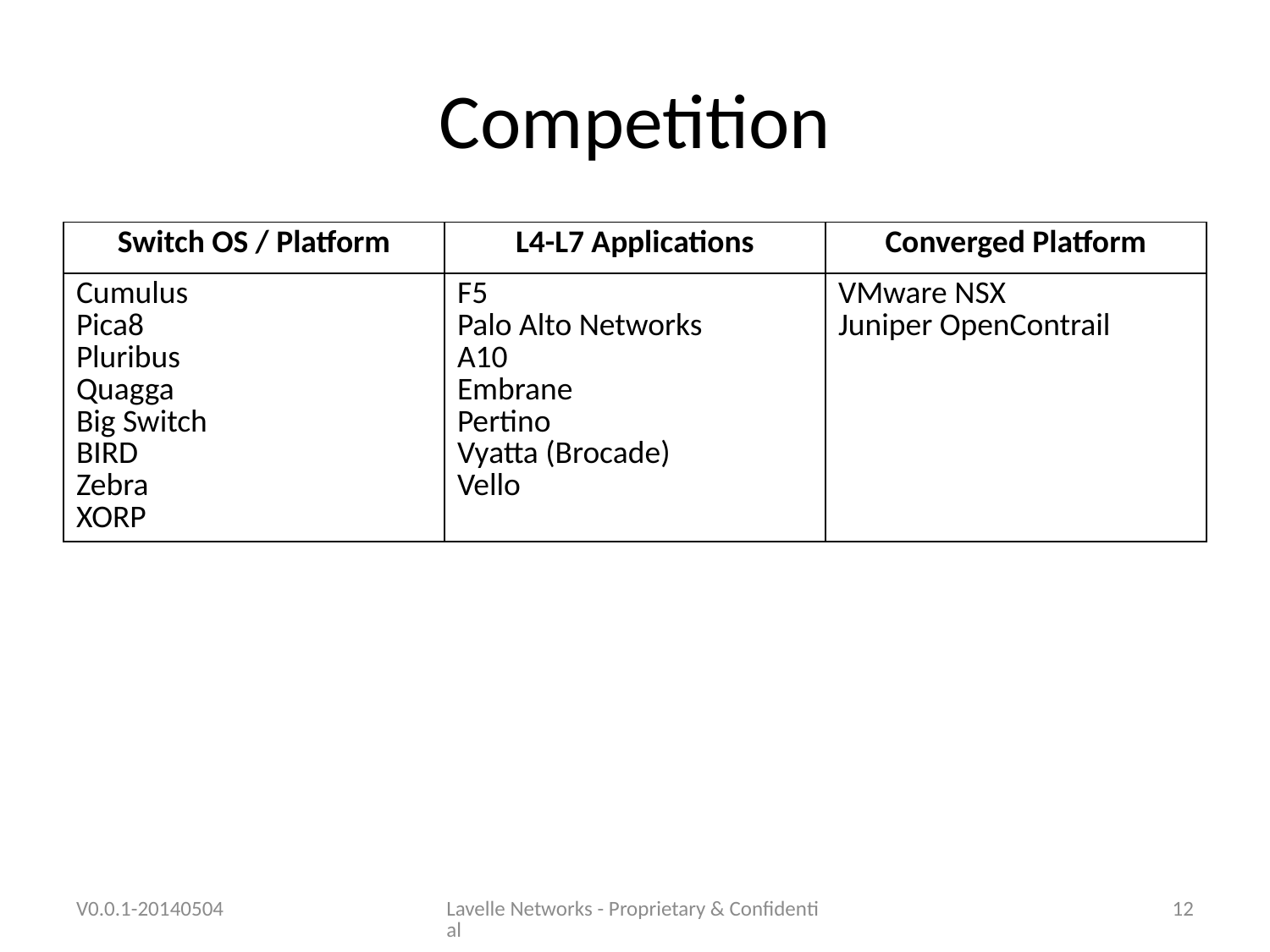

# Competition
| Switch OS / Platform | L4-L7 Applications | Converged Platform |
| --- | --- | --- |
| Cumulus Pica8 Pluribus Quagga Big Switch BIRD Zebra XORP | F5 Palo Alto Networks A10 Embrane Pertino Vyatta (Brocade) Vello | VMware NSX Juniper OpenContrail |
V0.0.1-20140504
Lavelle Networks - Proprietary & Confidential
12